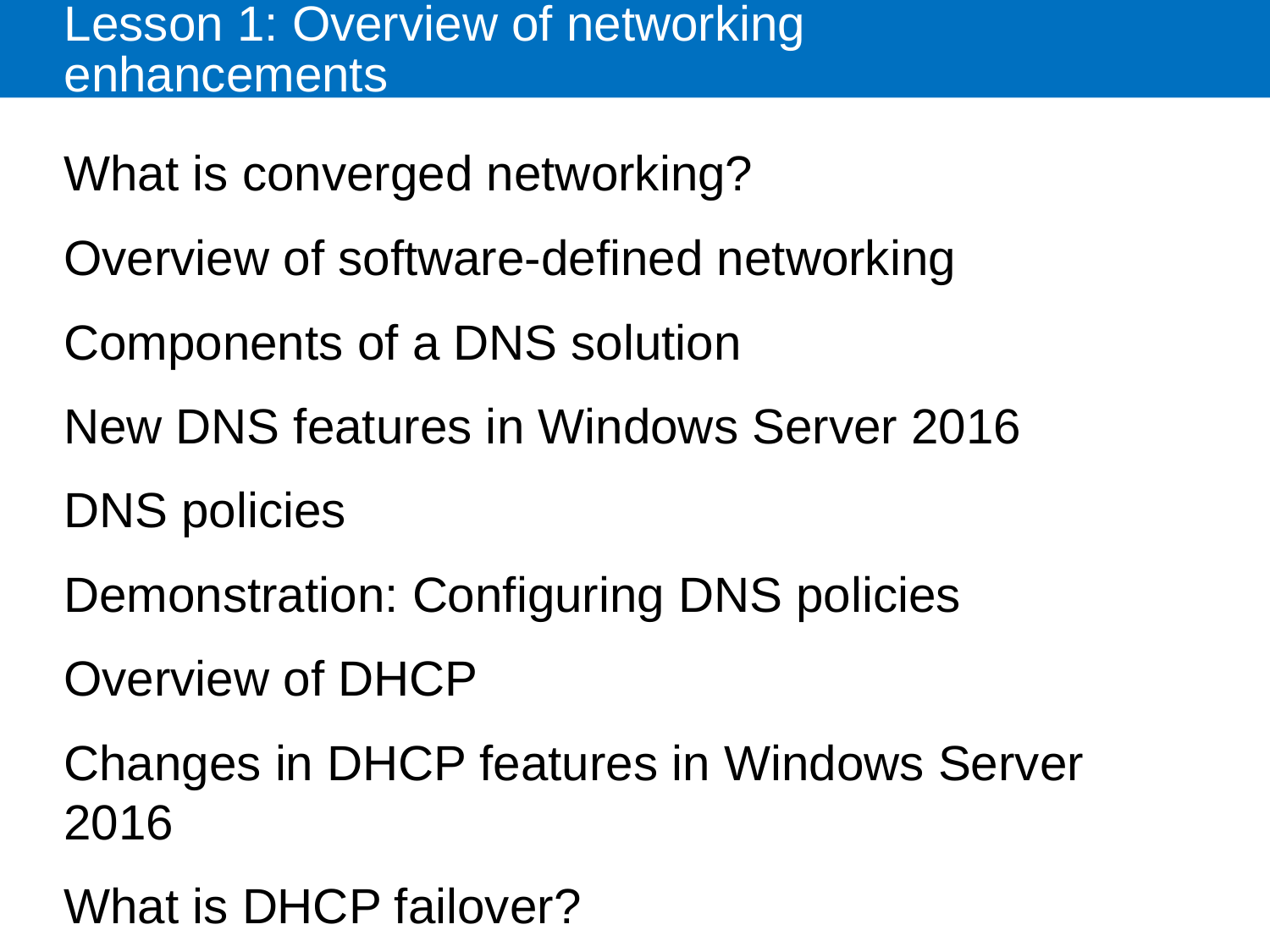

# Lesson 1: Overview of networking enhancements
What is converged networking?
Overview of software-defined networking
Components of a DNS solution
New DNS features in Windows Server 2016
DNS policies
Demonstration: Configuring DNS policies
Overview of DHCP
Changes in DHCP features in Windows Server 2016
What is DHCP failover?
Demonstration: Configuring DHCP failover